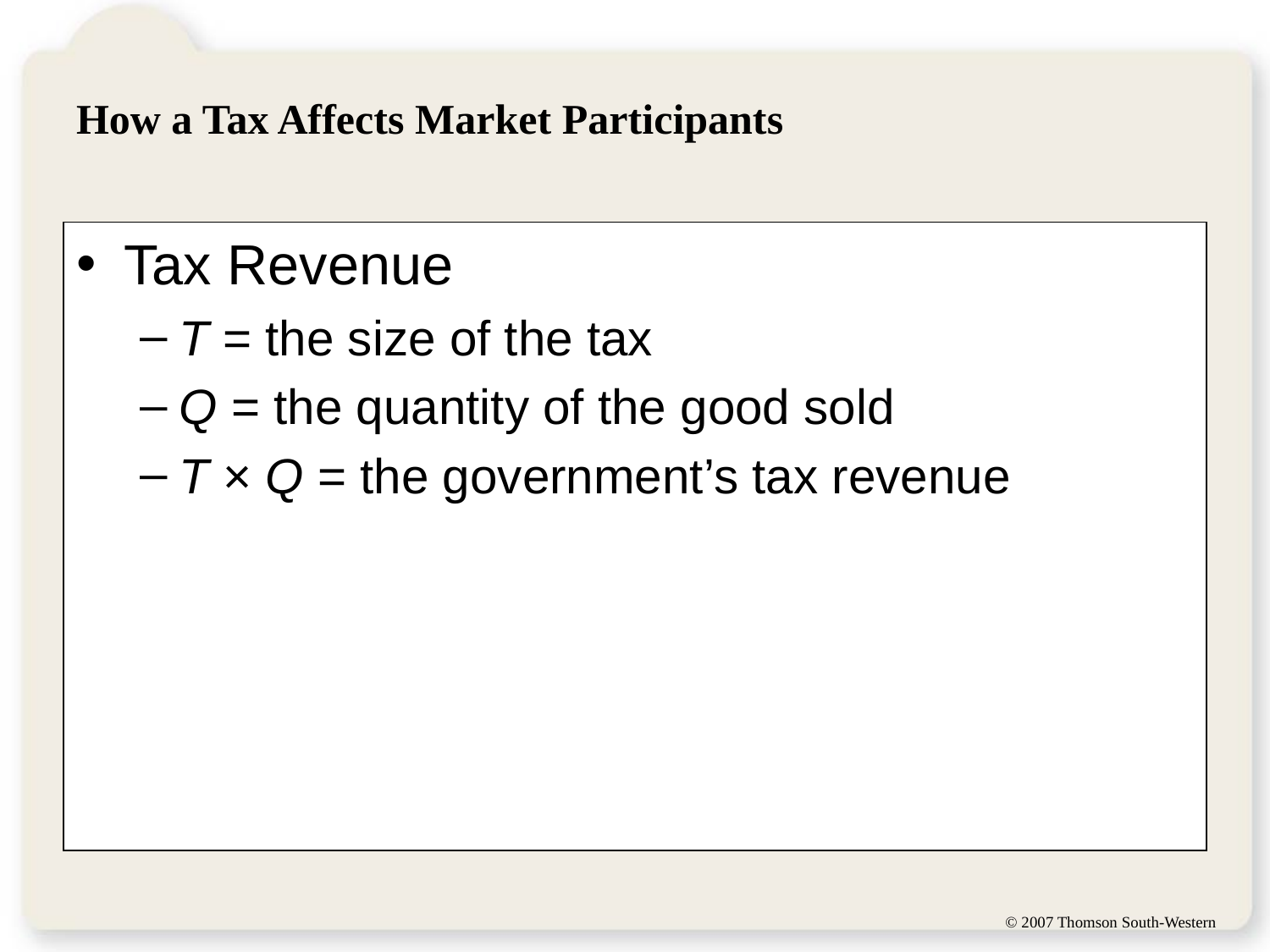

# How a Tax Affects Market Participants
Tax Revenue
T = the size of the tax
Q = the quantity of the good sold
T × Q = the government’s tax revenue